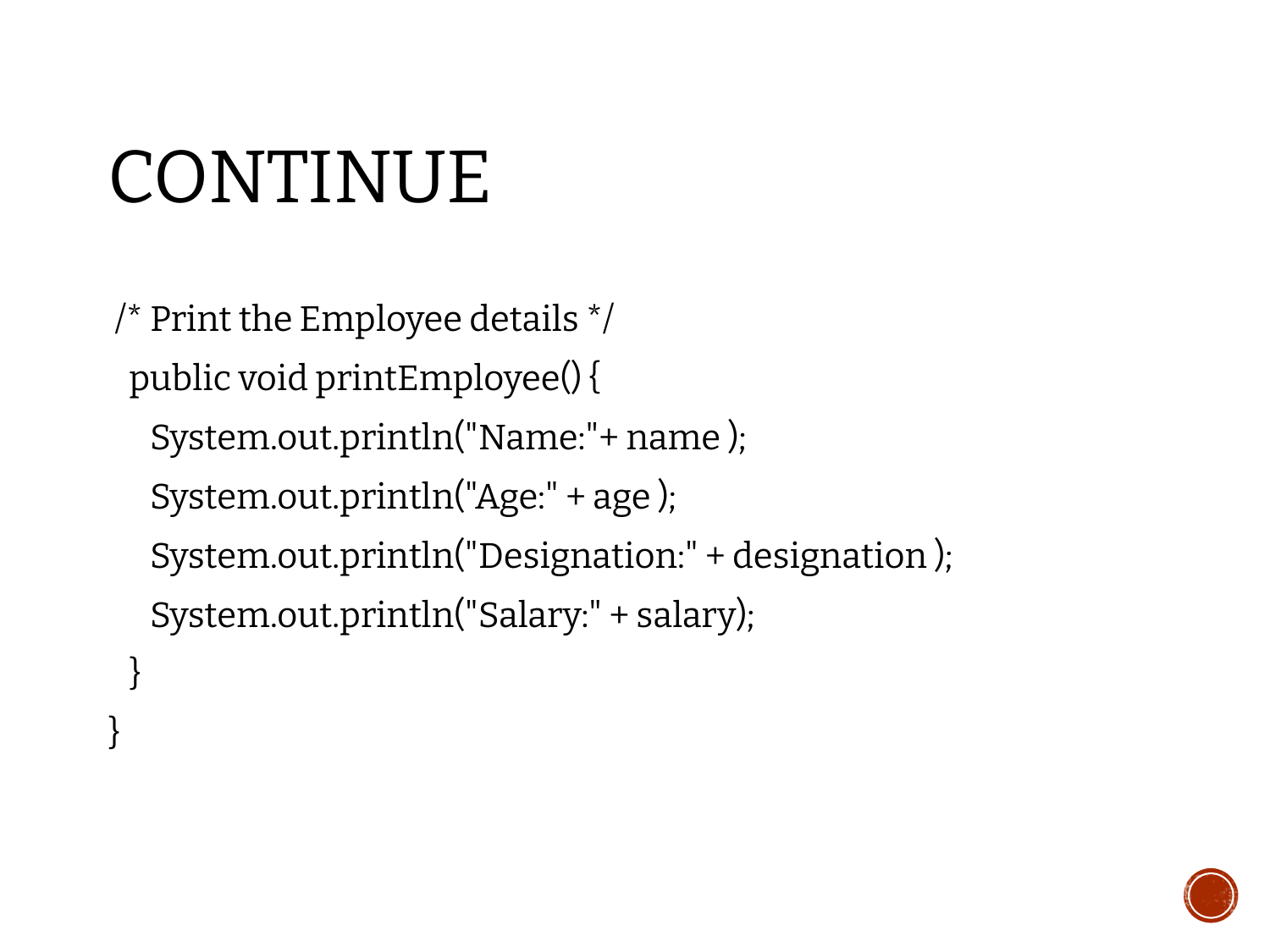

# Continue
 /* Print the Employee details */
   public void printEmployee() {
      System.out.println("Name:"+ name );
      System.out.println("Age:" + age );
      System.out.println("Designation:" + designation );
      System.out.println("Salary:" + salary);
   }
}